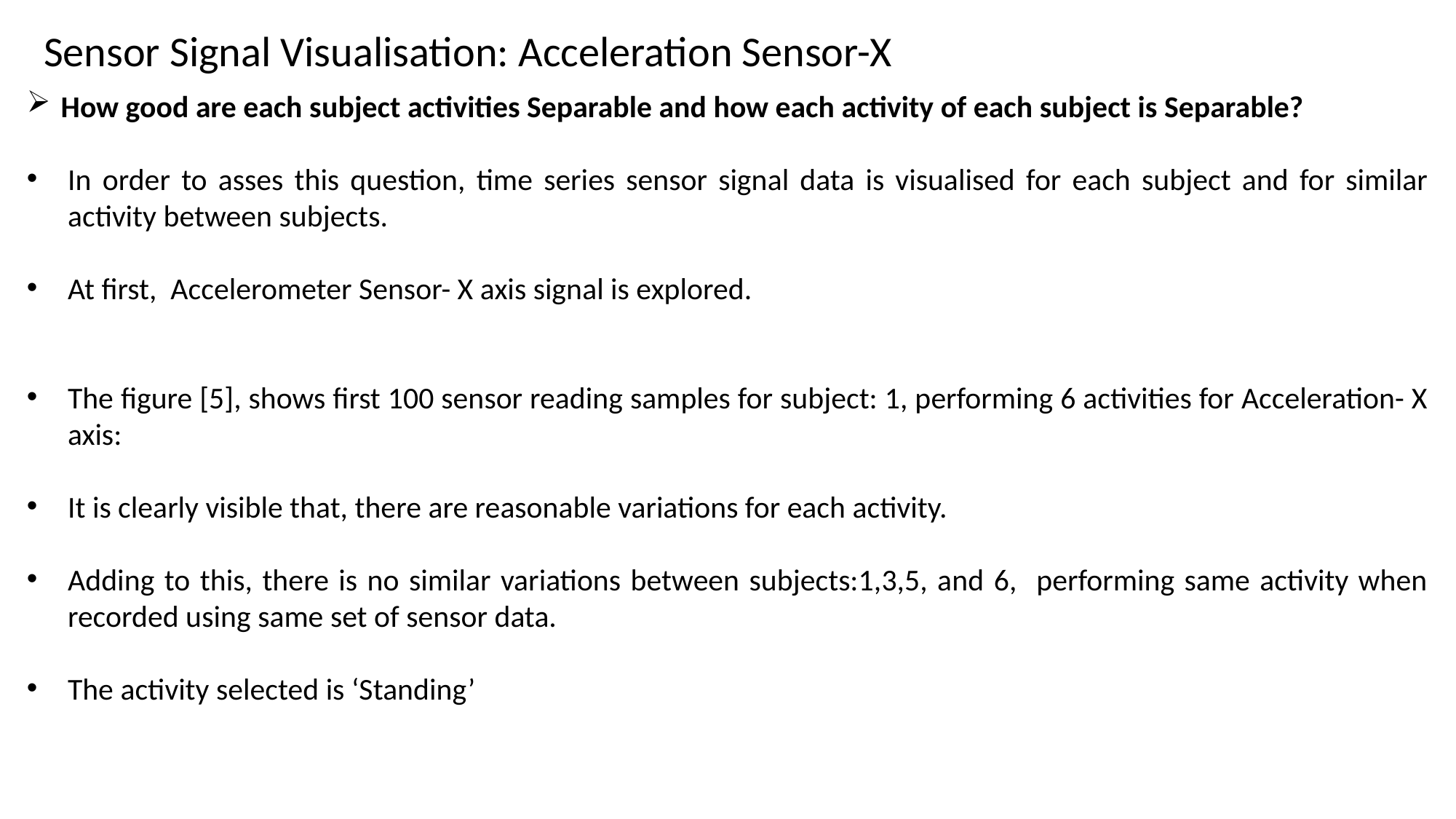

Sensor Signal Visualisation: Acceleration Sensor-X
How good are each subject activities Separable and how each activity of each subject is Separable?

In order to asses this question, time series sensor signal data is visualised for each subject and for similar activity between subjects.

At first,  Accelerometer Sensor- X axis signal is explored.

The figure [5], shows first 100 sensor reading samples for subject: 1, performing 6 activities for Acceleration- X axis:

It is clearly visible that, there are reasonable variations for each activity.

Adding to this, there is no similar variations between subjects:1,3,5, and 6,  performing same activity when recorded using same set of sensor data.

The activity selected is ‘Standing’